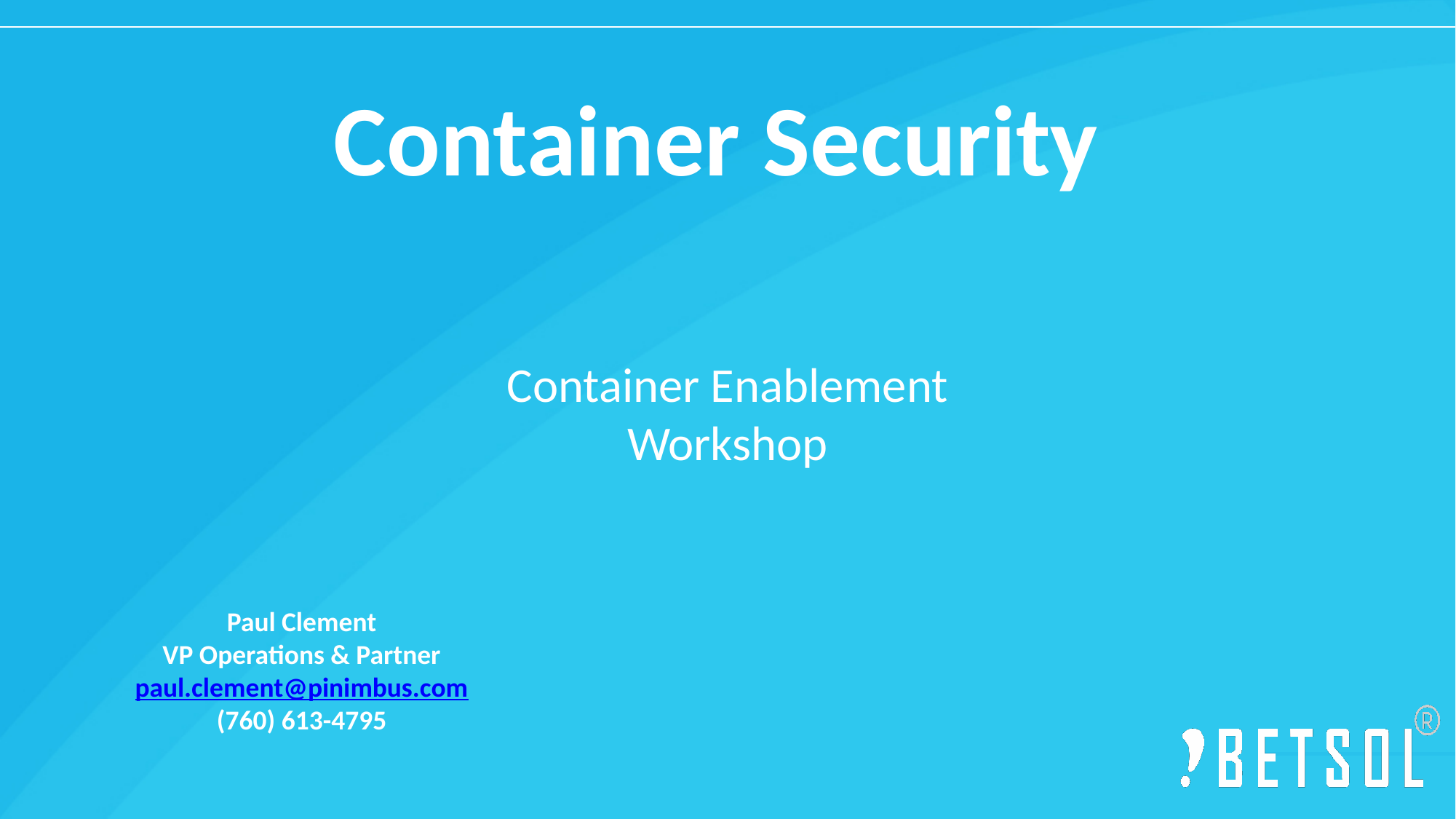

Container Security
Container Enablement Workshop
Paul Clement
VP Operations & Partner
paul.clement@pinimbus.com
(760) 613-4795